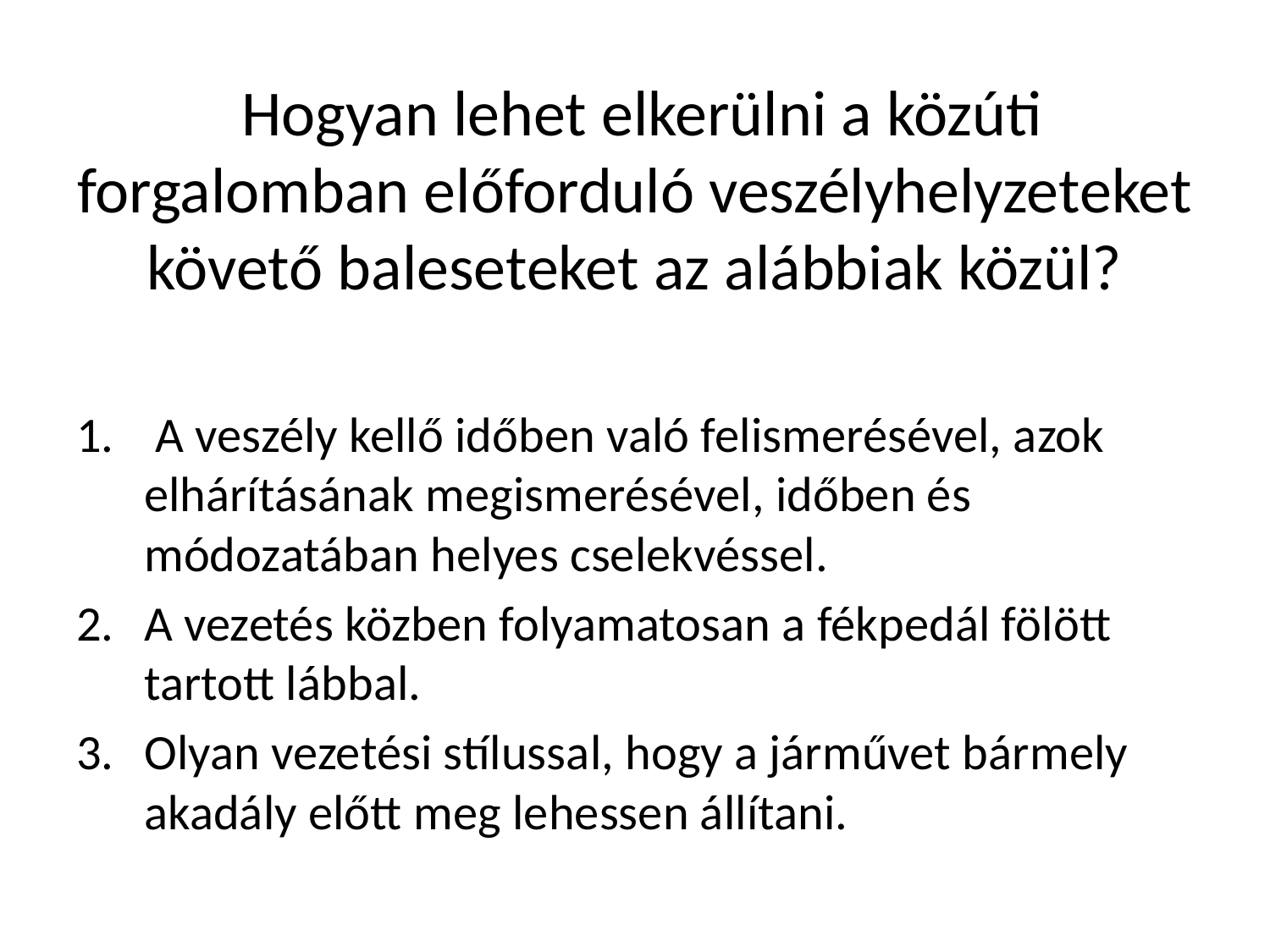

# Hogyan lehet elkerülni a közúti forgalomban előforduló veszélyhelyzeteket követő baleseteket az alábbiak közül?
 A veszély kellő időben való felismerésével, azok elhárításának megismerésével, időben és módozatában helyes cselekvéssel.
A vezetés közben folyamatosan a fékpedál fölött tartott lábbal.
Olyan vezetési stílussal, hogy a járművet bármely akadály előtt meg lehessen állítani.